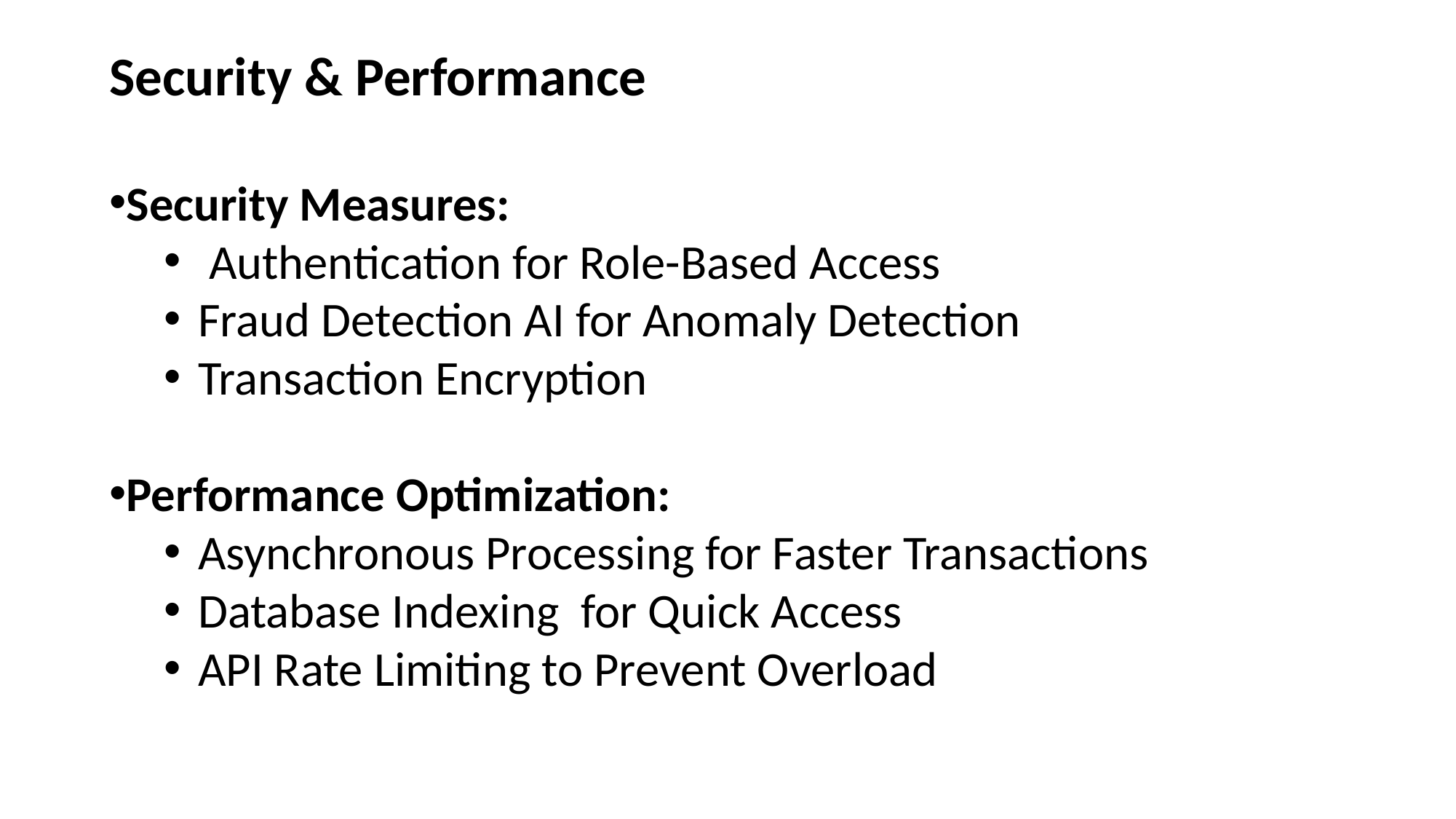

Security & Performance

Security Measures:
 Authentication for Role-Based Access
Fraud Detection AI for Anomaly Detection
Transaction Encryption

Performance Optimization:
Asynchronous Processing for Faster Transactions
Database Indexing  for Quick Access
API Rate Limiting to Prevent Overload